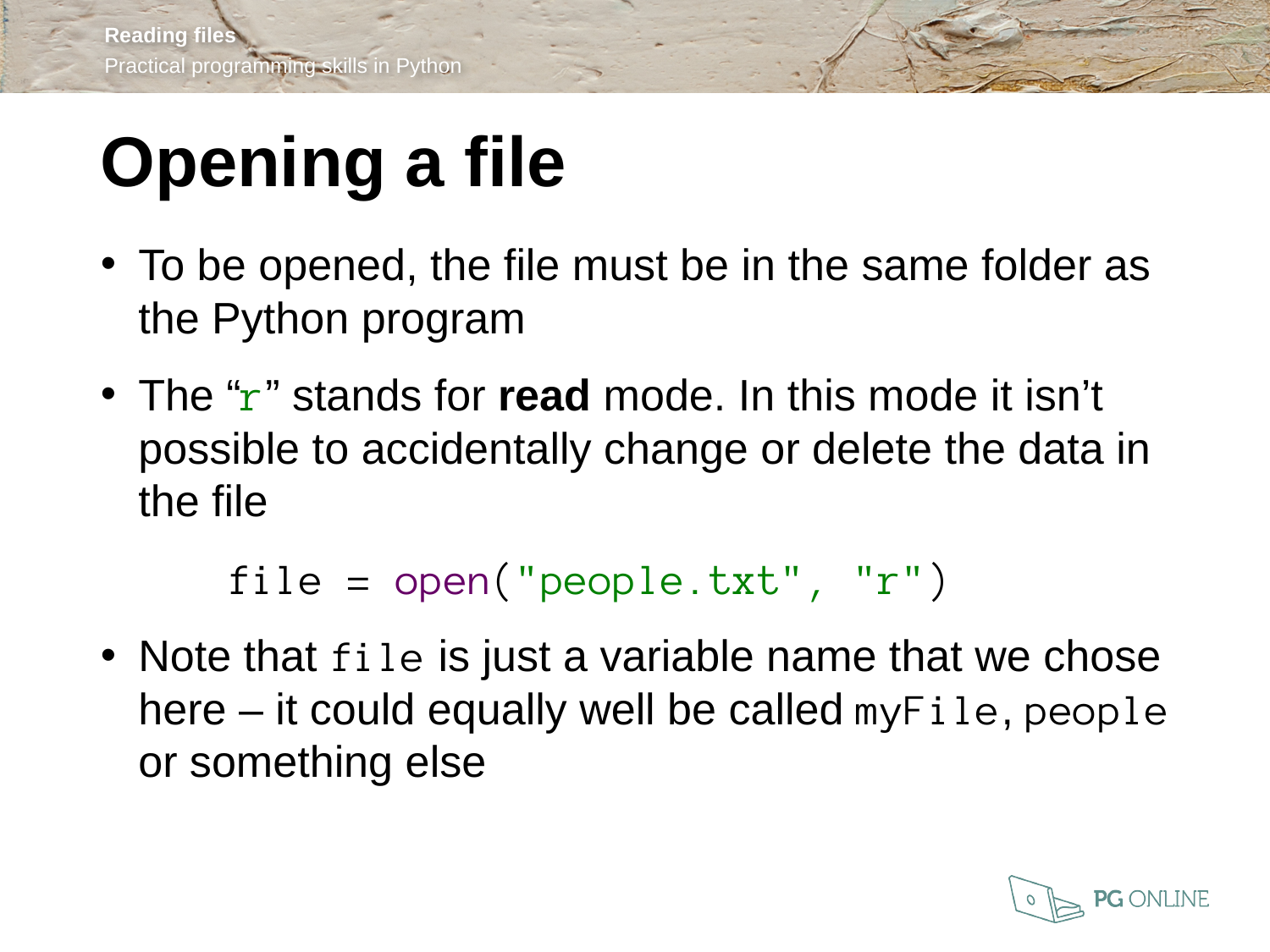

Opening a file
To be opened, the file must be in the same folder as the Python program
The “r” stands for read mode. In this mode it isn’t possible to accidentally change or delete the data in the file
	file = open("people.txt", "r")
Note that file is just a variable name that we chose here – it could equally well be called myFile, people or something else